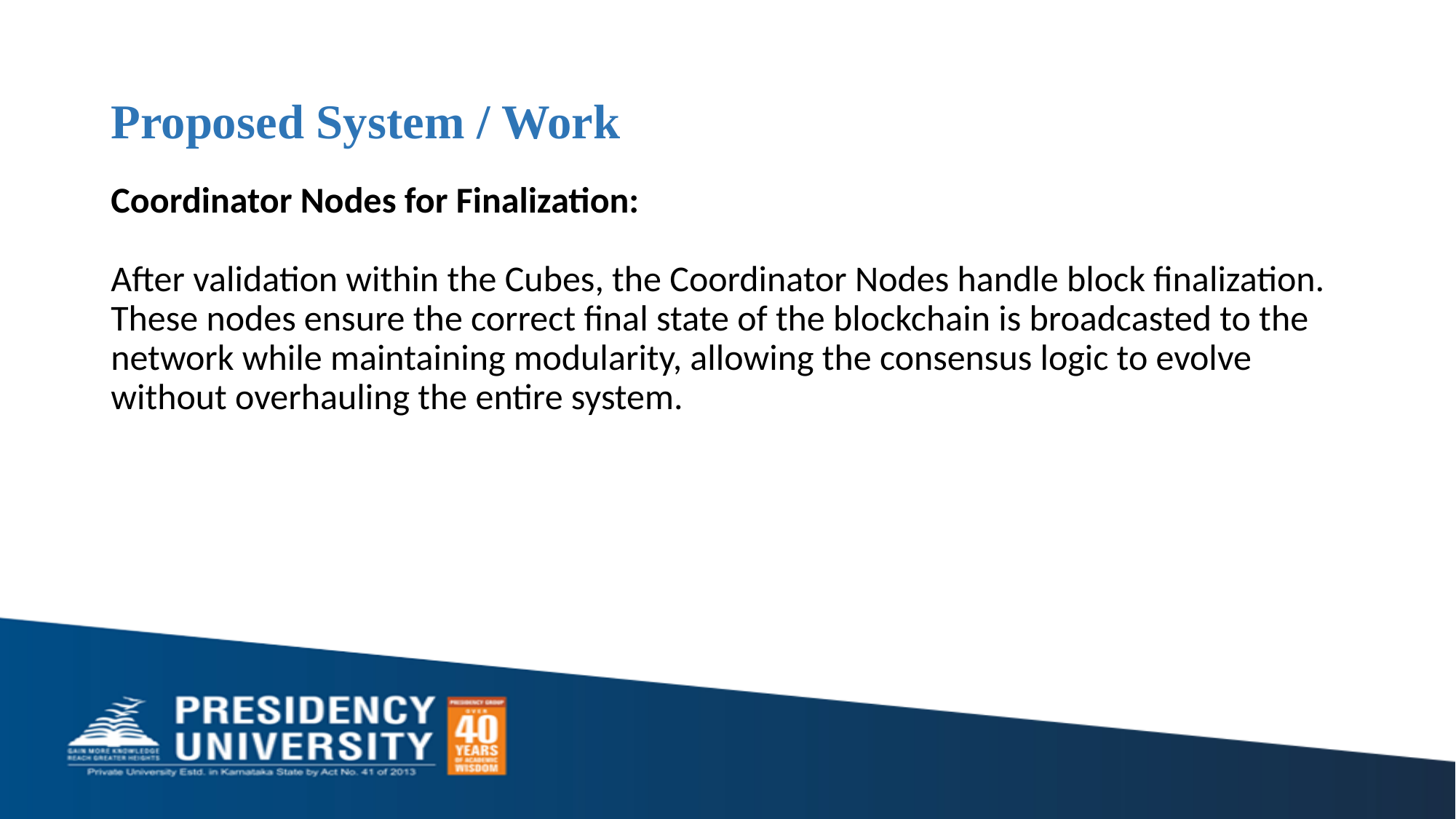

# Proposed System / Work
Coordinator Nodes for Finalization:
After validation within the Cubes, the Coordinator Nodes handle block finalization. These nodes ensure the correct final state of the blockchain is broadcasted to the network while maintaining modularity, allowing the consensus logic to evolve without overhauling the entire system.

15